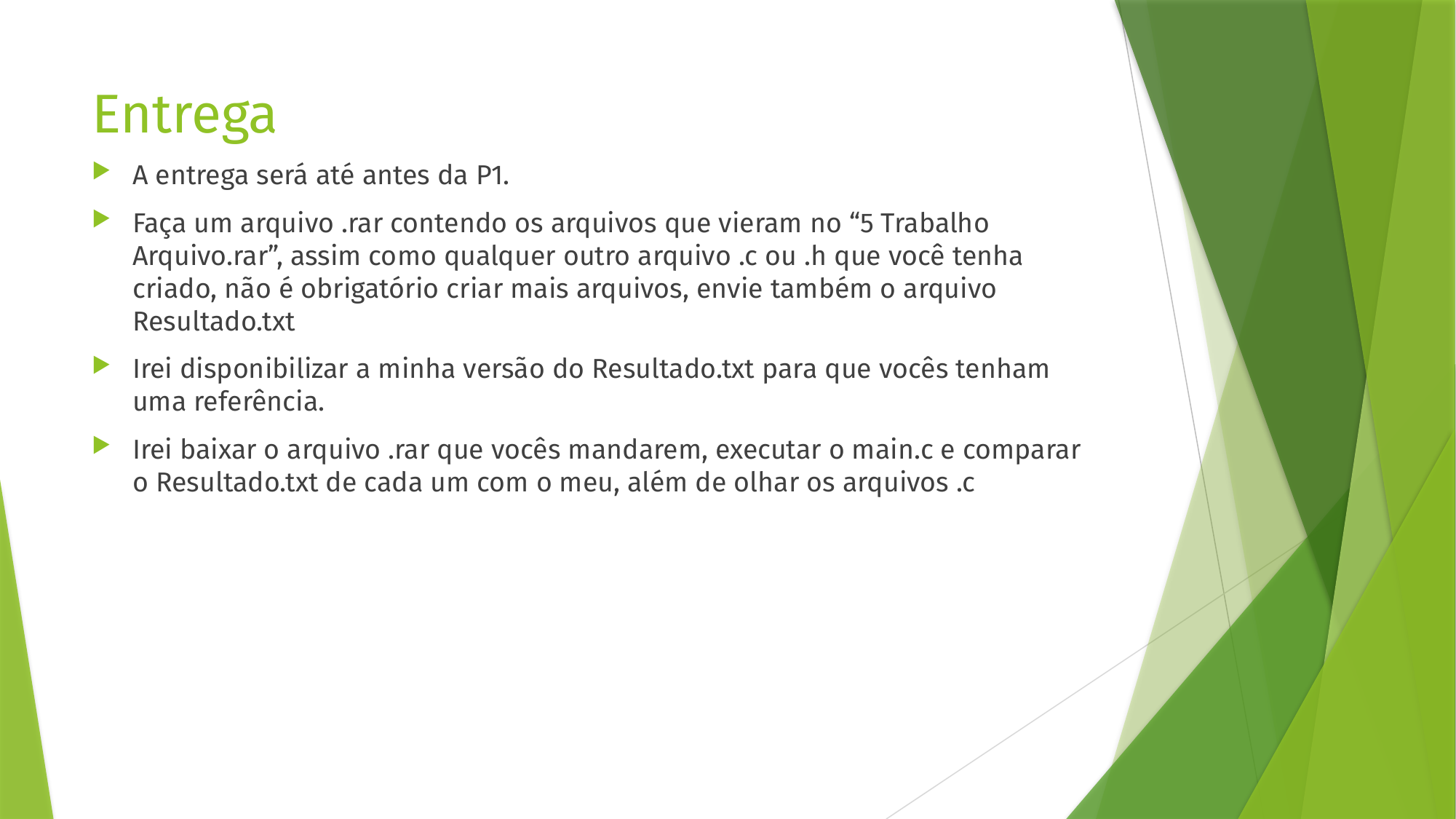

# Entrega
A entrega será até antes da P1.
Faça um arquivo .rar contendo os arquivos que vieram no “5 Trabalho Arquivo.rar”, assim como qualquer outro arquivo .c ou .h que você tenha criado, não é obrigatório criar mais arquivos, envie também o arquivo Resultado.txt
Irei disponibilizar a minha versão do Resultado.txt para que vocês tenham uma referência.
Irei baixar o arquivo .rar que vocês mandarem, executar o main.c e comparar o Resultado.txt de cada um com o meu, além de olhar os arquivos .c